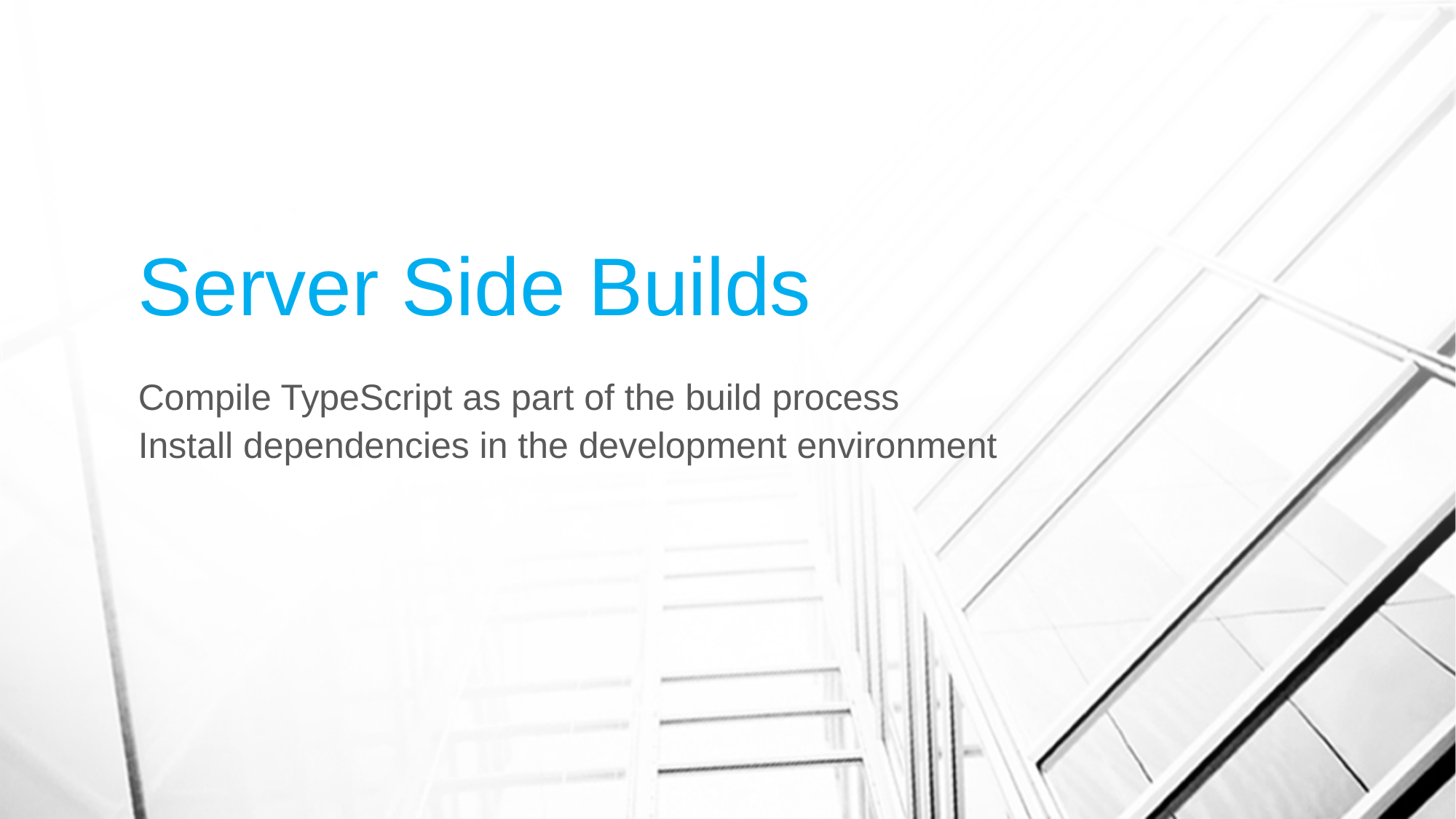

# Server Side Builds
Compile TypeScript as part of the build process
Install dependencies in the development environment